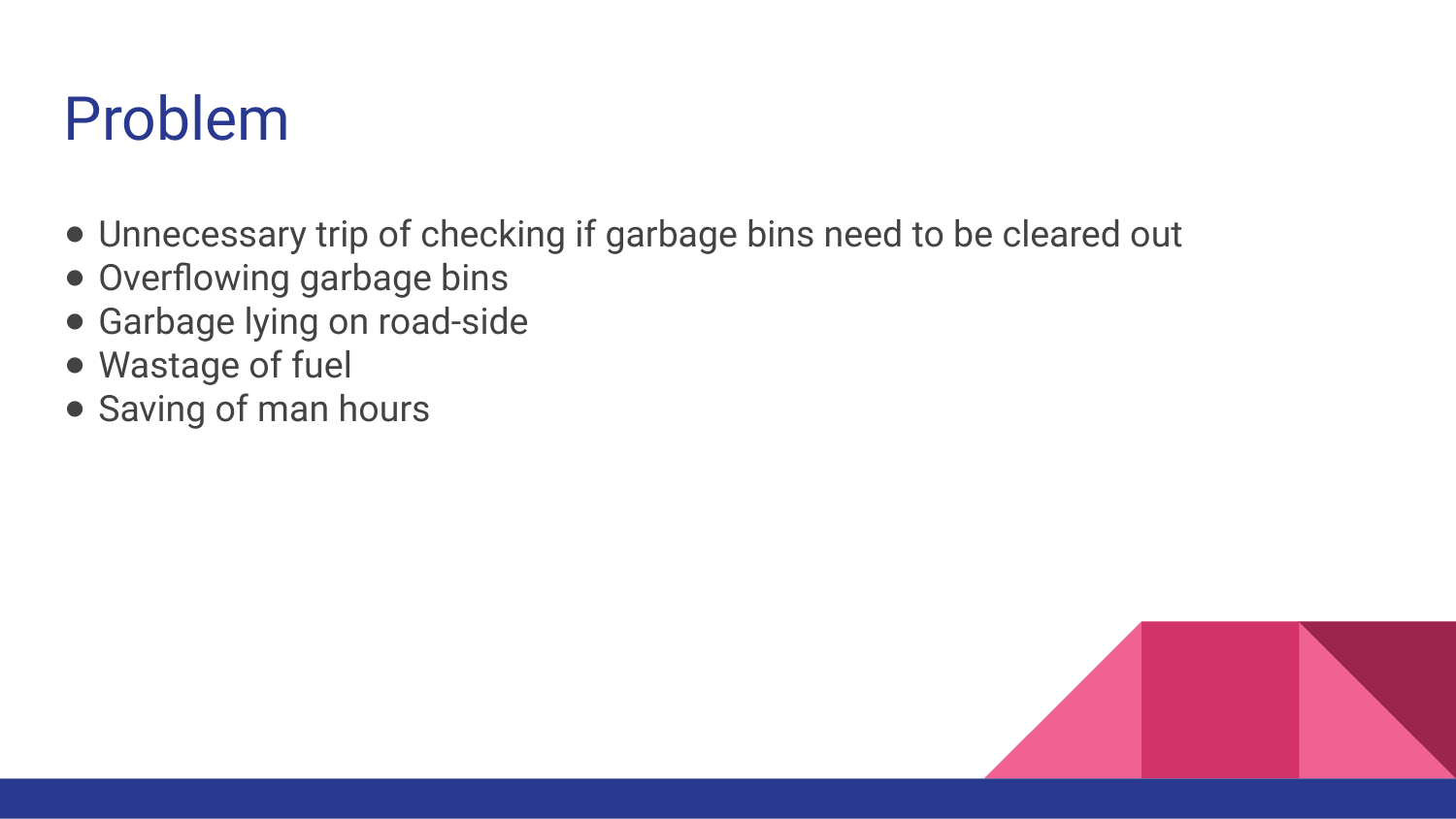

Problem
Unnecessary trip of checking if garbage bins need to be cleared out
Overflowing garbage bins
Garbage lying on road-side
Wastage of fuel
Saving of man hours